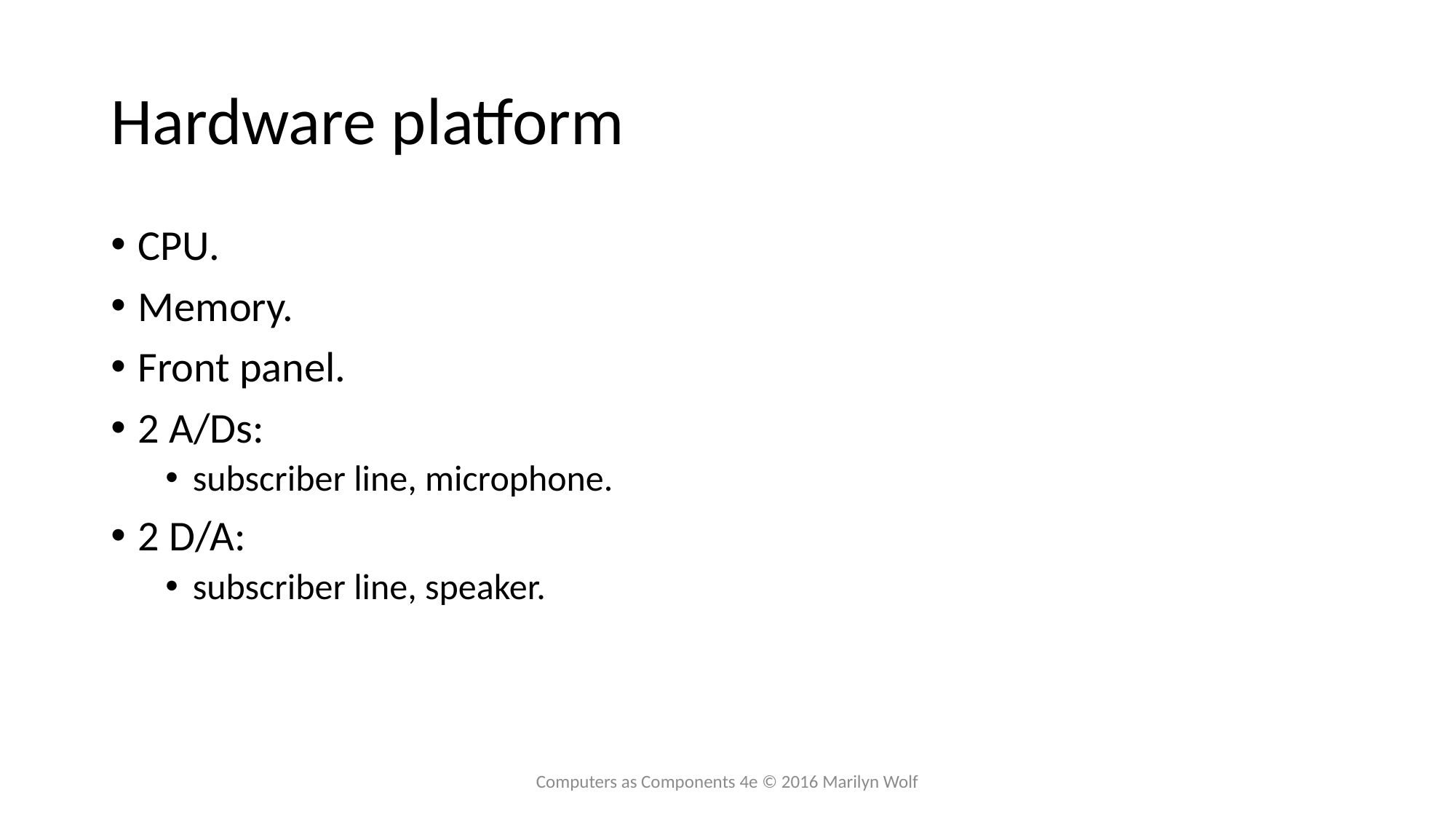

# Hardware platform
CPU.
Memory.
Front panel.
2 A/Ds:
subscriber line, microphone.
2 D/A:
subscriber line, speaker.
Computers as Components 4e © 2016 Marilyn Wolf